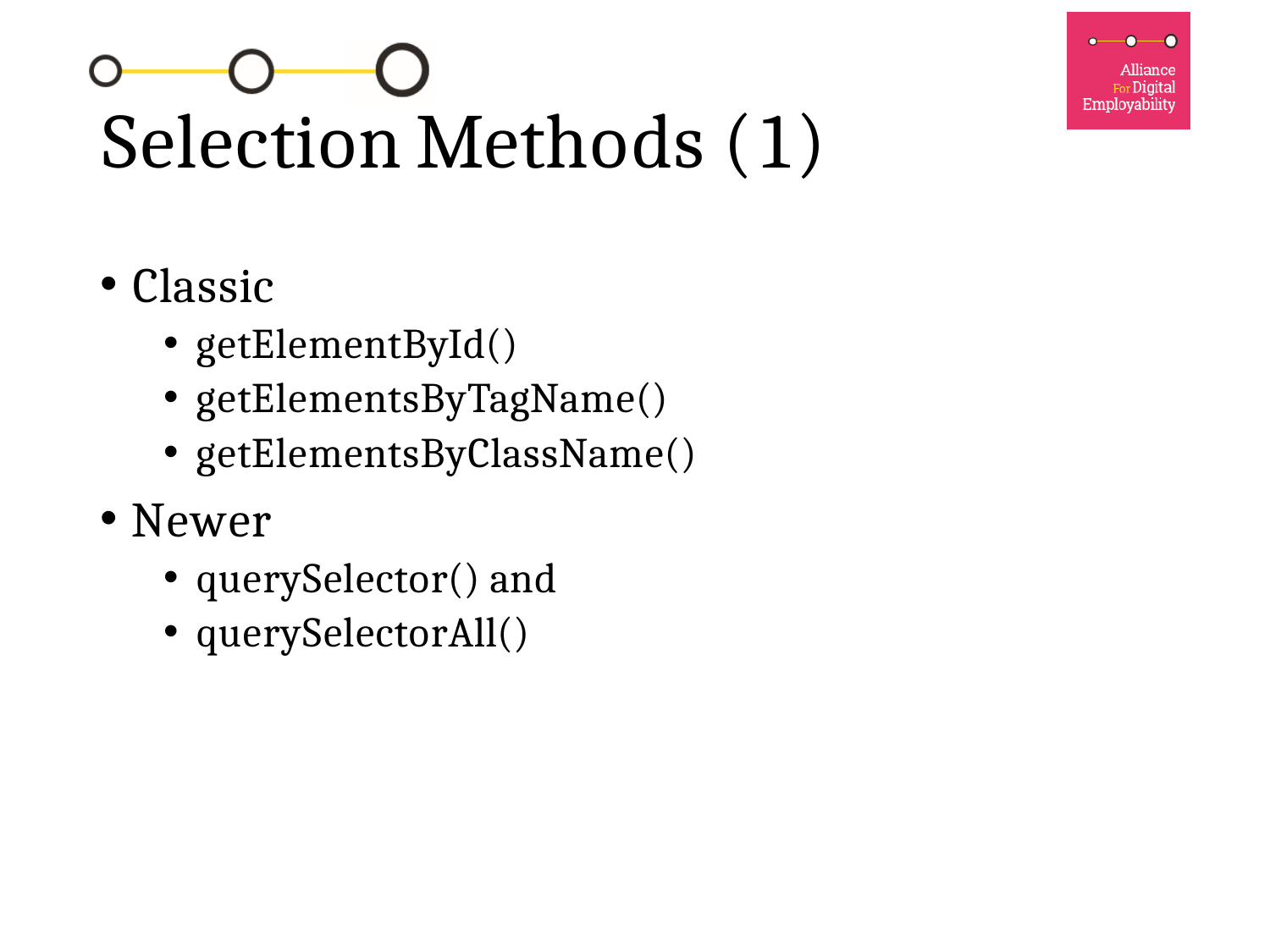

# Selection Methods (1)
Classic
getElementById()
getElementsByTagName()
getElementsByClassName()
Newer
querySelector() and
querySelectorAll()